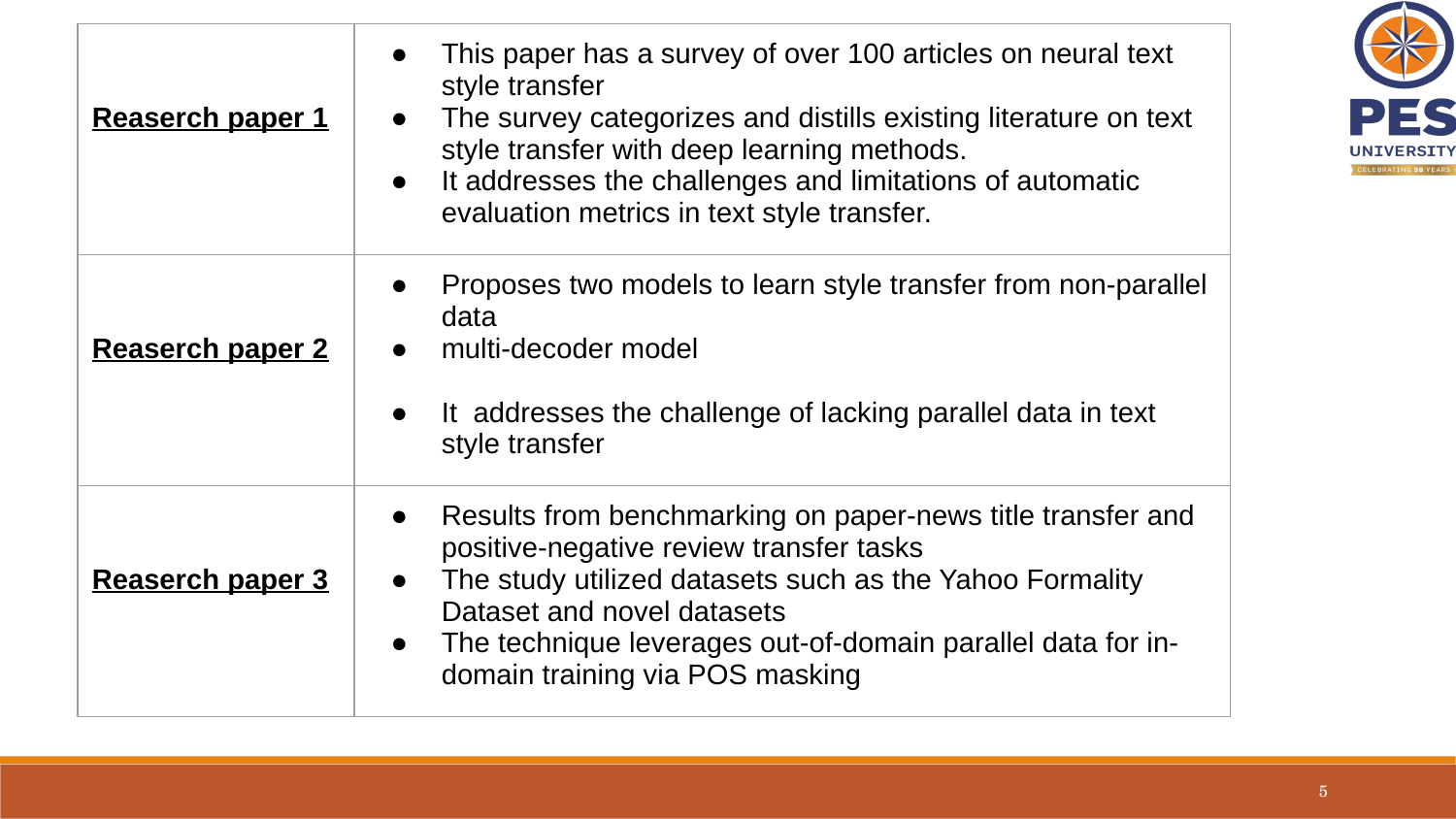

| Reaserch paper 1 | This paper has a survey of over 100 articles on neural text style transfer The survey categorizes and distills existing literature on text style transfer with deep learning methods. It addresses the challenges and limitations of automatic evaluation metrics in text style transfer. |
| --- | --- |
| Reaserch paper 2 | Proposes two models to learn style transfer from non-parallel data multi-decoder model It addresses the challenge of lacking parallel data in text style transfer |
| Reaserch paper 3 | Results from benchmarking on paper-news title transfer and positive-negative review transfer tasks The study utilized datasets such as the Yahoo Formality Dataset and novel datasets The technique leverages out-of-domain parallel data for in-domain training via POS masking |
5